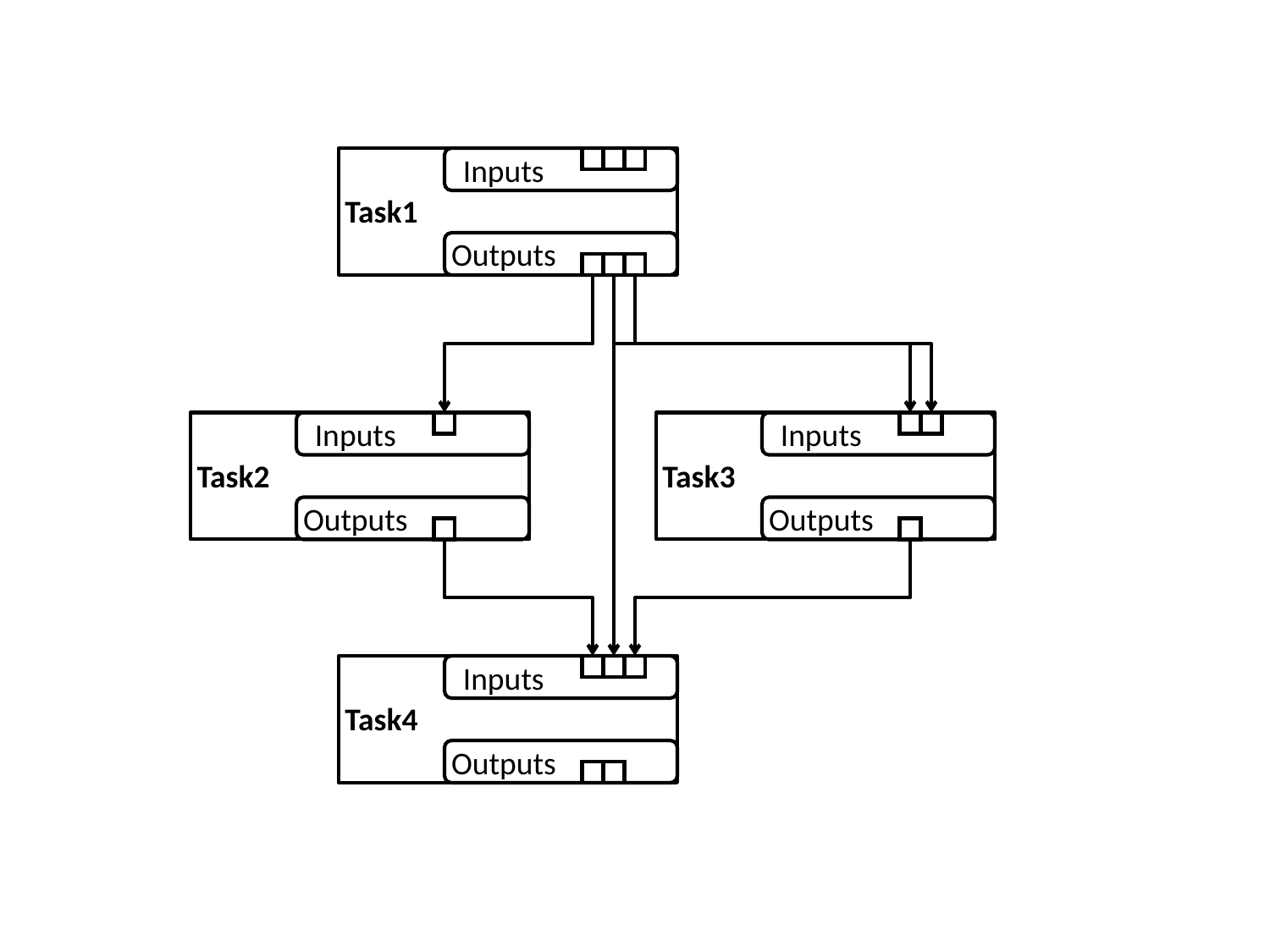

Task1

Inputs

Outputs

Task2

Inputs

Outputs

Task3

Inputs

Outputs

Task4

Inputs

Outputs